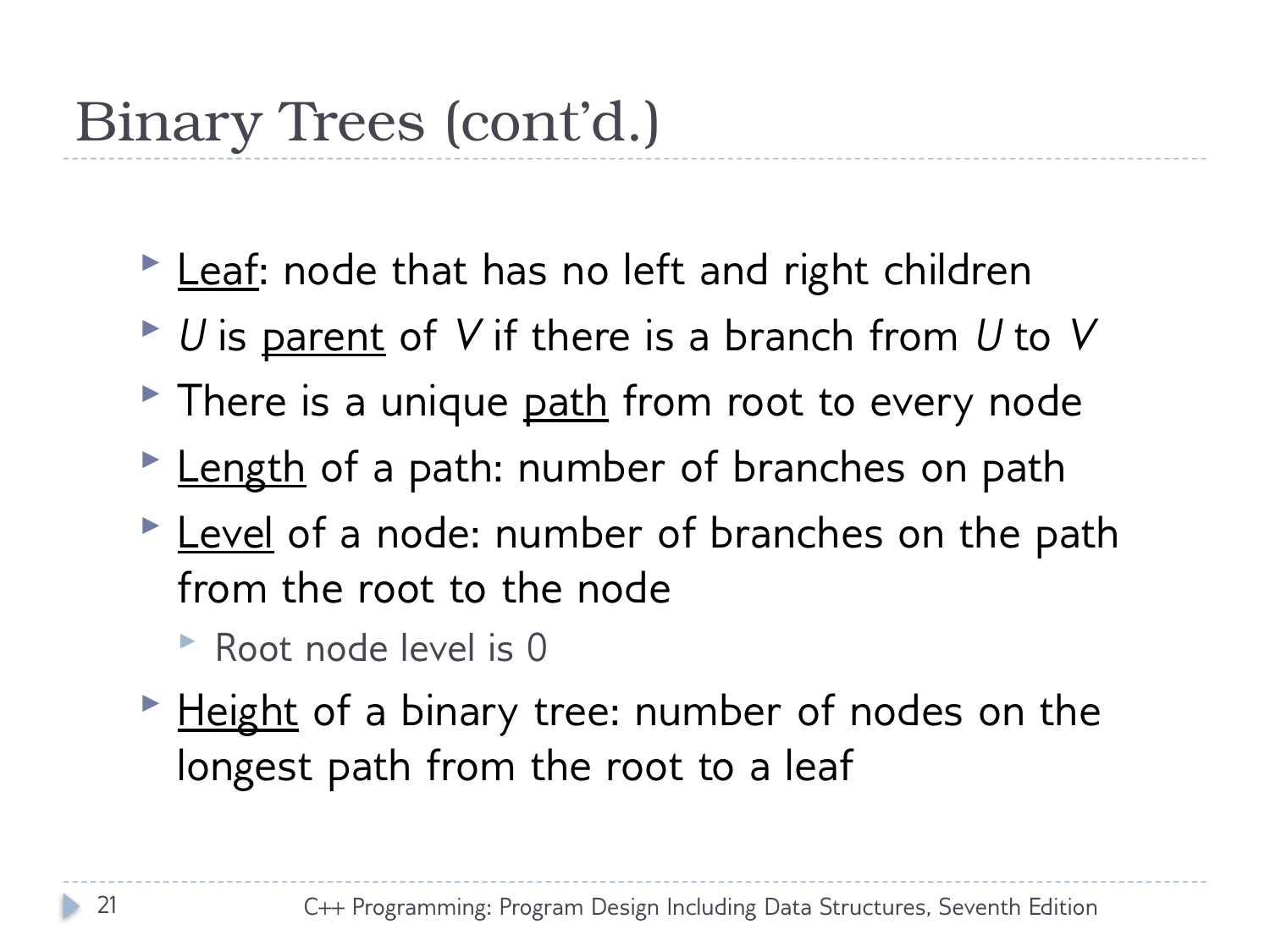

# Binary Trees (cont’d.)
Leaf: node that has no left and right children
U is parent of V if there is a branch from U to V
There is a unique path from root to every node
Length of a path: number of branches on path
Level of a node: number of branches on the path from the root to the node
Root node level is 0
Height of a binary tree: number of nodes on the longest path from the root to a leaf
21
C++ Programming: Program Design Including Data Structures, Seventh Edition